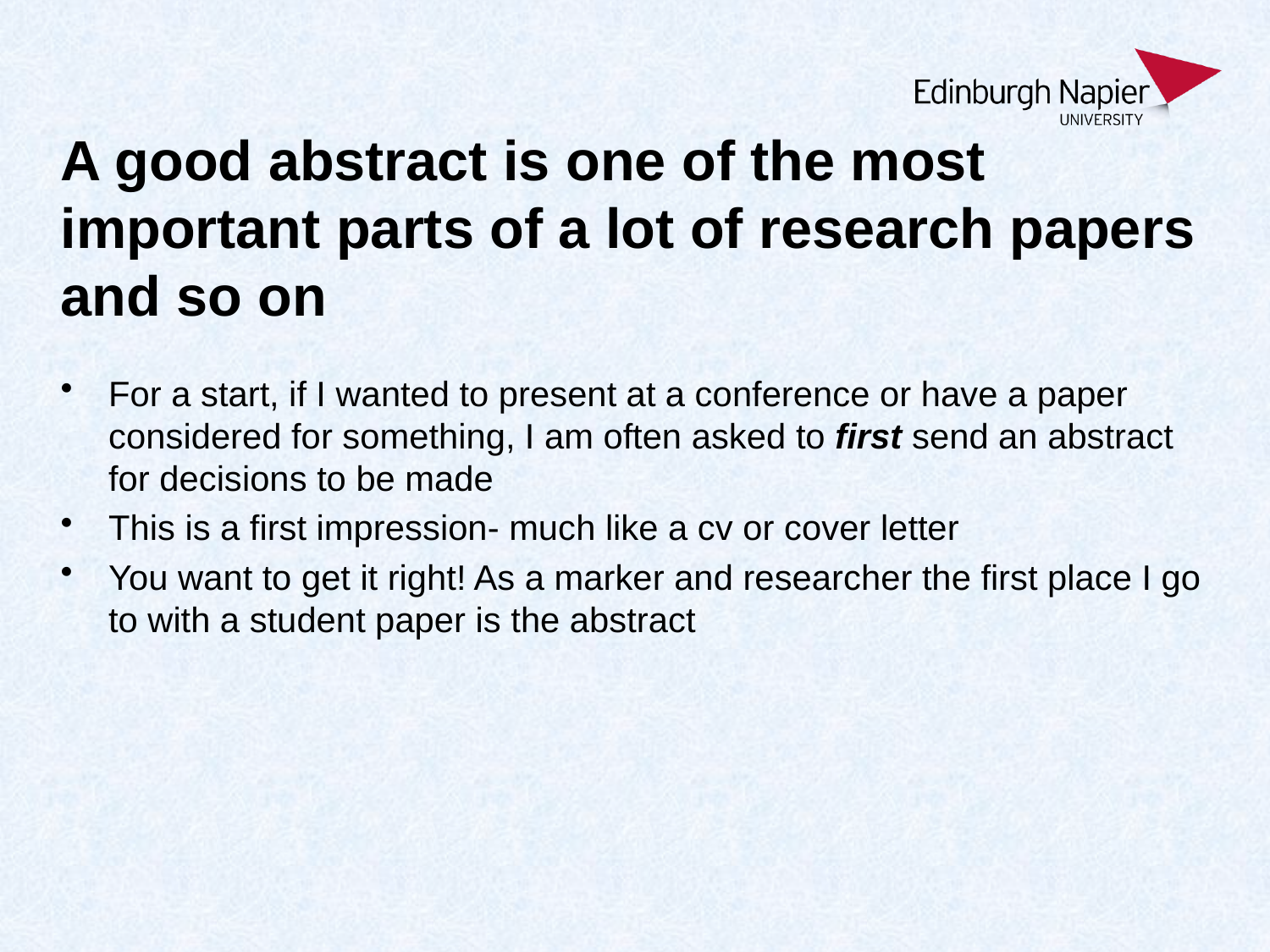

# A good abstract is one of the most important parts of a lot of research papers and so on
For a start, if I wanted to present at a conference or have a paper considered for something, I am often asked to first send an abstract for decisions to be made
This is a first impression- much like a cv or cover letter
You want to get it right! As a marker and researcher the first place I go to with a student paper is the abstract